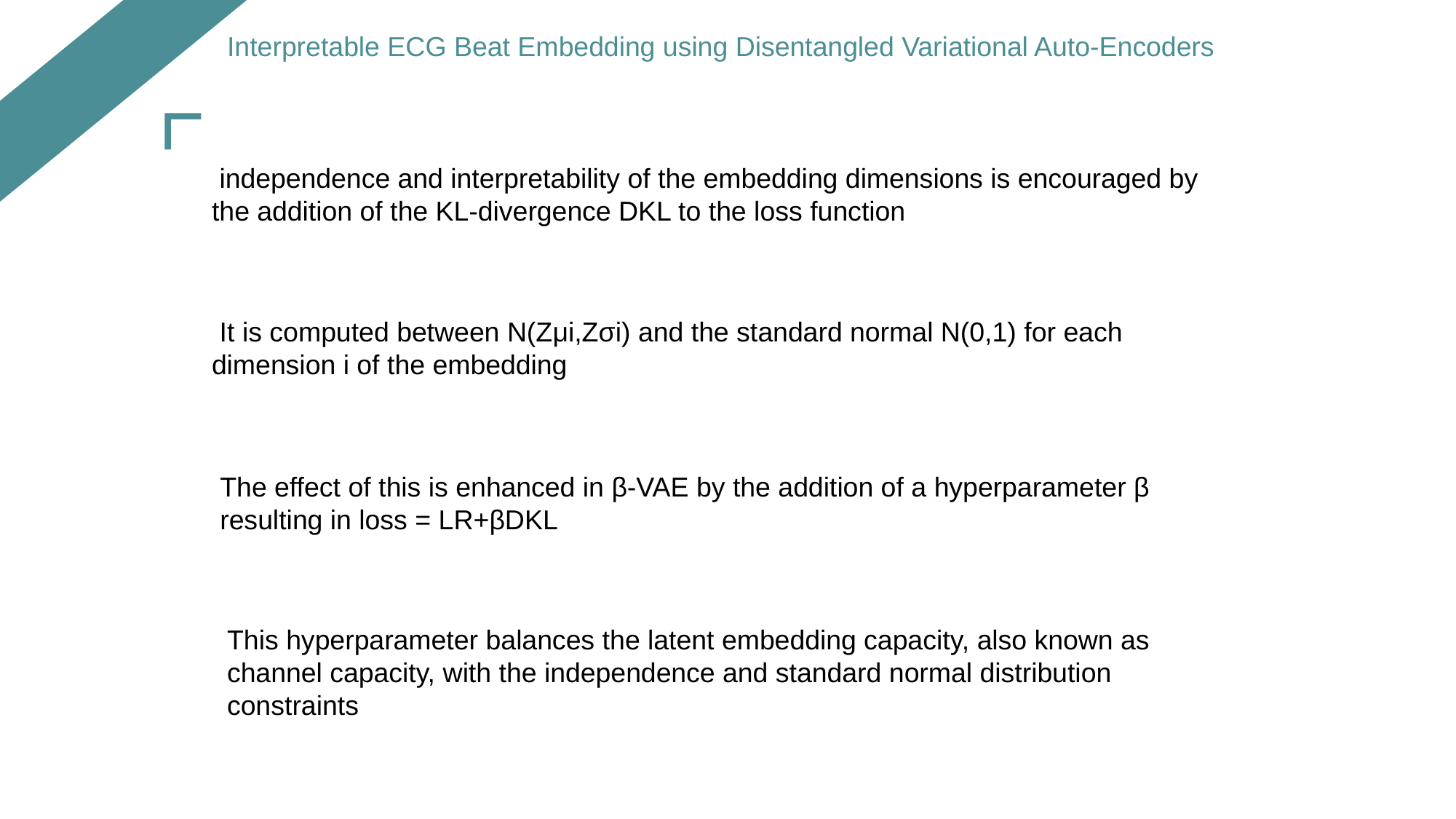

Interpretable ECG Beat Embedding using Disentangled Variational Auto-Encoders

 independence and interpretability of the embedding dimensions is encouraged by the addition of the KL-divergence DKL to the loss function
 It is computed between N(Zμi,Zσi) and the standard normal N(0,1) for each dimension i of the embedding
The effect of this is enhanced in β-VAE by the addition of a hyperparameter β resulting in loss = LR+βDKL
This hyperparameter balances the latent embedding capacity, also known as channel capacity, with the independence and standard normal distribution constraints